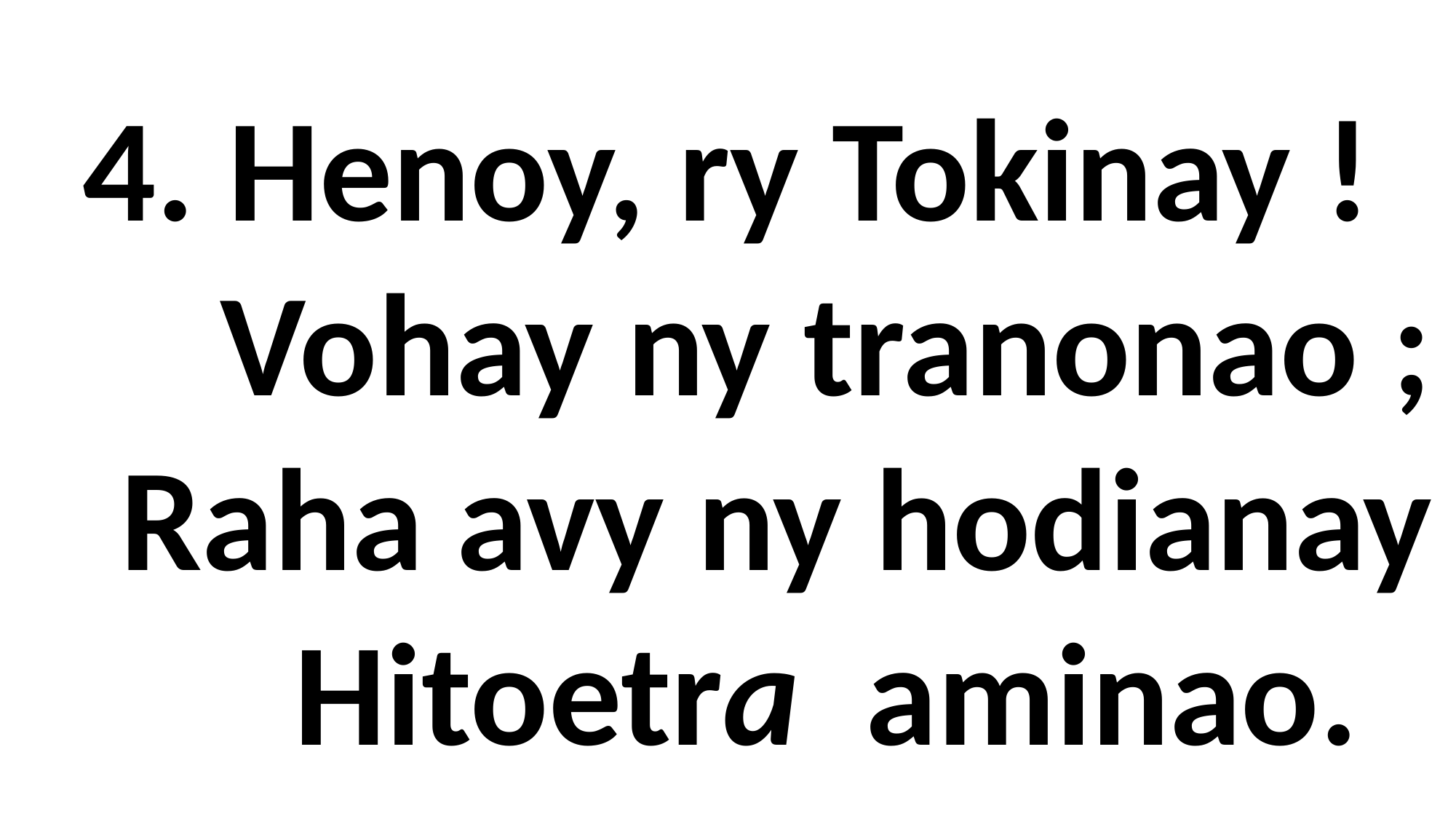

4. Henoy, ry Tokinay !
      Vohay ny tranonao ;
   Raha avy ny hodianay
      Hitoetra  aminao.